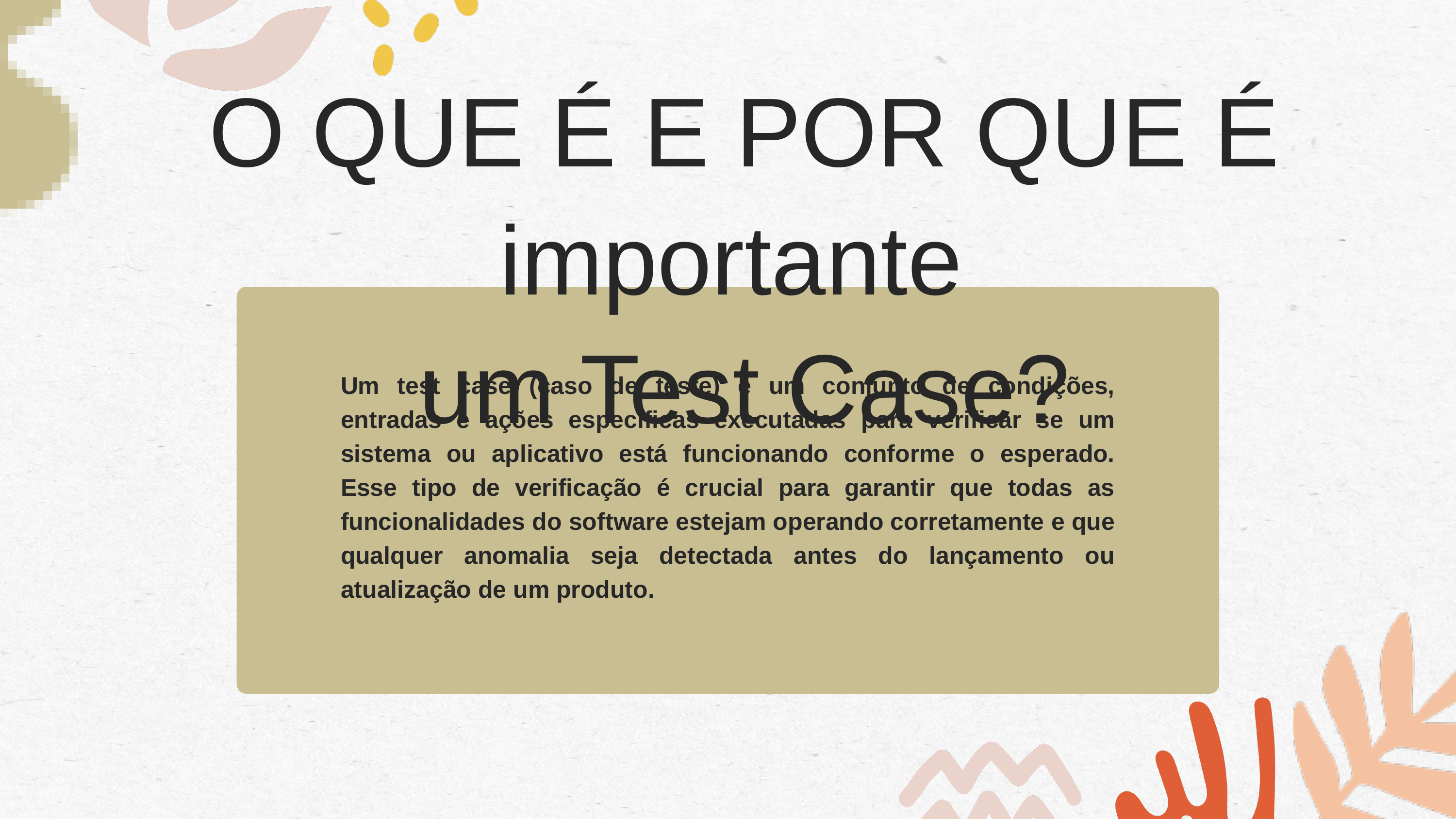

O QUE É E POR QUE É importante
um Test Case?

Um test case (caso de teste) é um conjunto de condições, entradas e ações específicas executadas para verificar se um sistema ou aplicativo está funcionando conforme o esperado. Esse tipo de verificação é crucial para garantir que todas as funcionalidades do software estejam operando corretamente e que qualquer anomalia seja detectada antes do lançamento ou atualização de um produto.